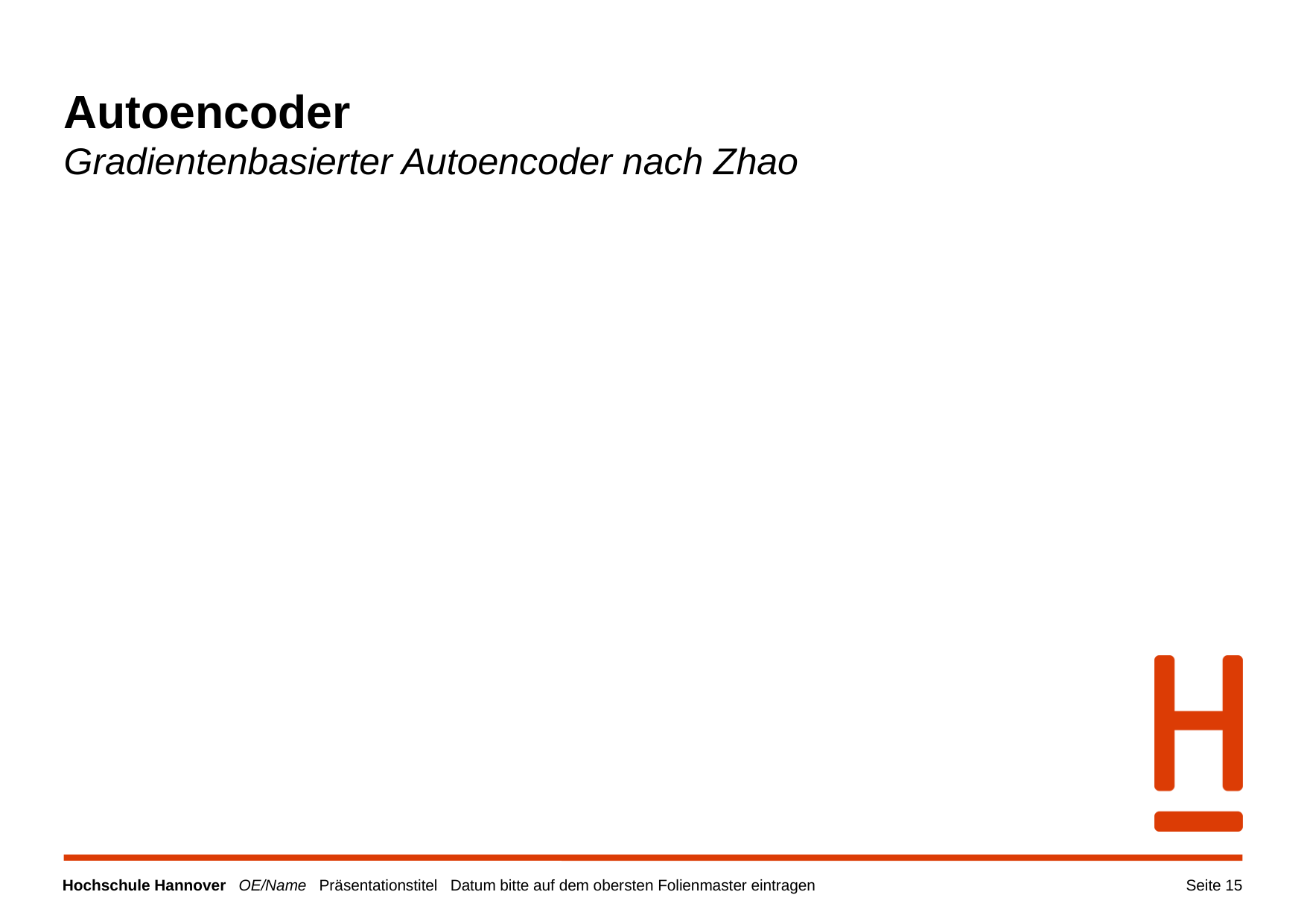

Autoencoder
Gradientenbasierter Autoencoder nach Zhao

Seite 15